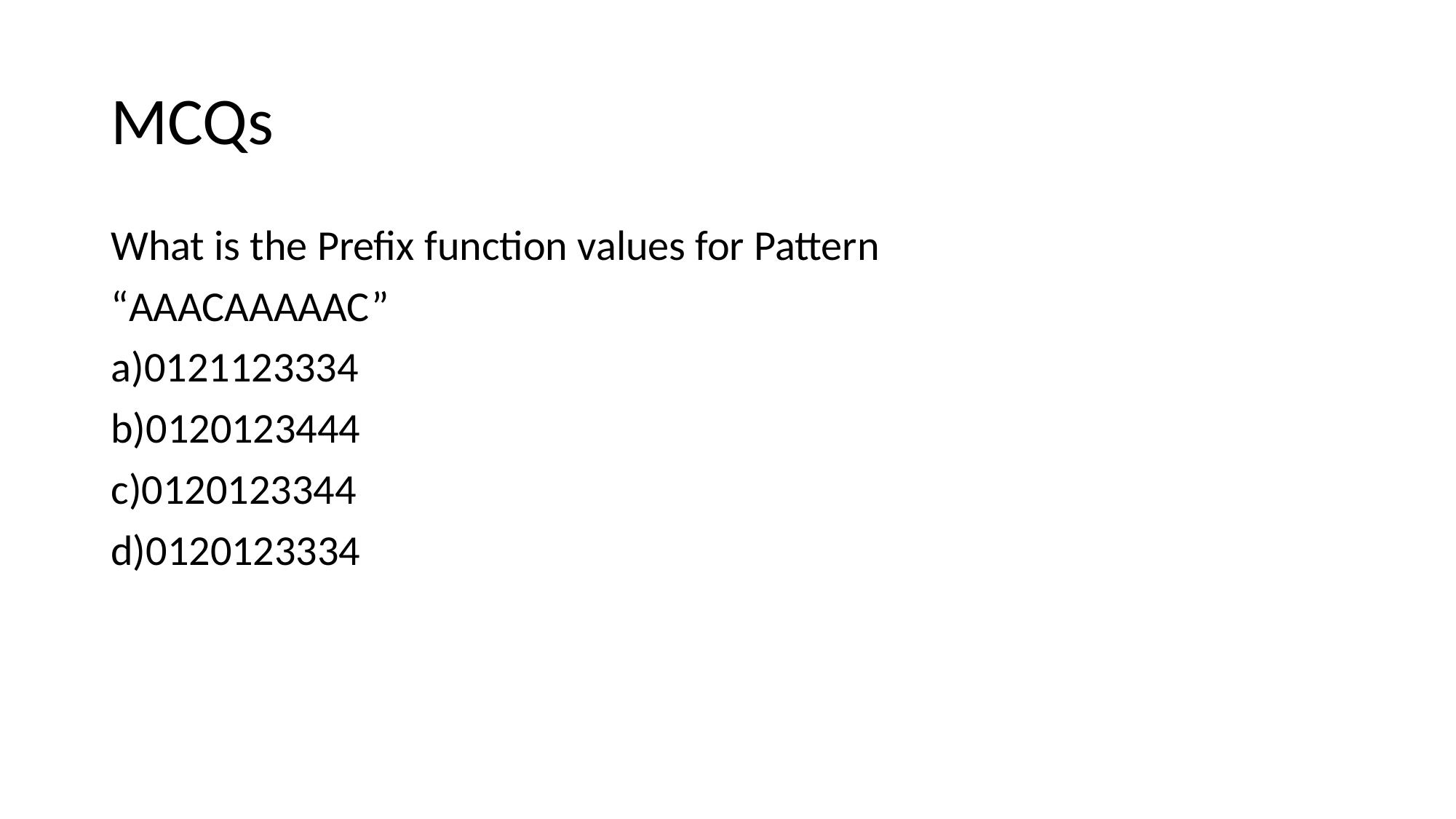

# MCQs
What is the Prefix function values for Pattern
“AAACAAAAAC”
a)0121123334
b)0120123444
c)0120123344
d)0120123334